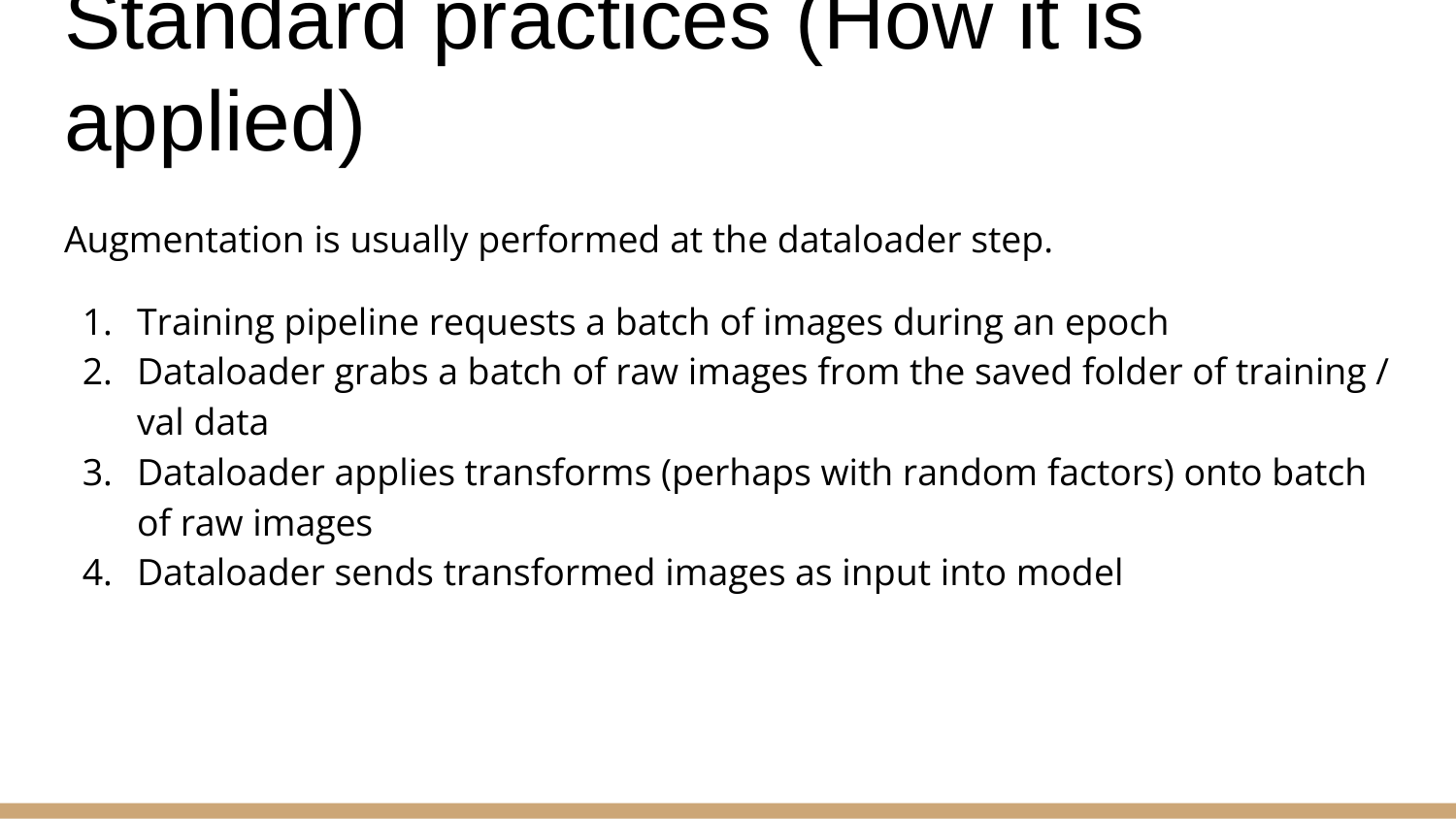

# Standard practices (How it is applied)
Augmentation is usually performed at the dataloader step.
Training pipeline requests a batch of images during an epoch
Dataloader grabs a batch of raw images from the saved folder of training / val data
Dataloader applies transforms (perhaps with random factors) onto batch of raw images
Dataloader sends transformed images as input into model